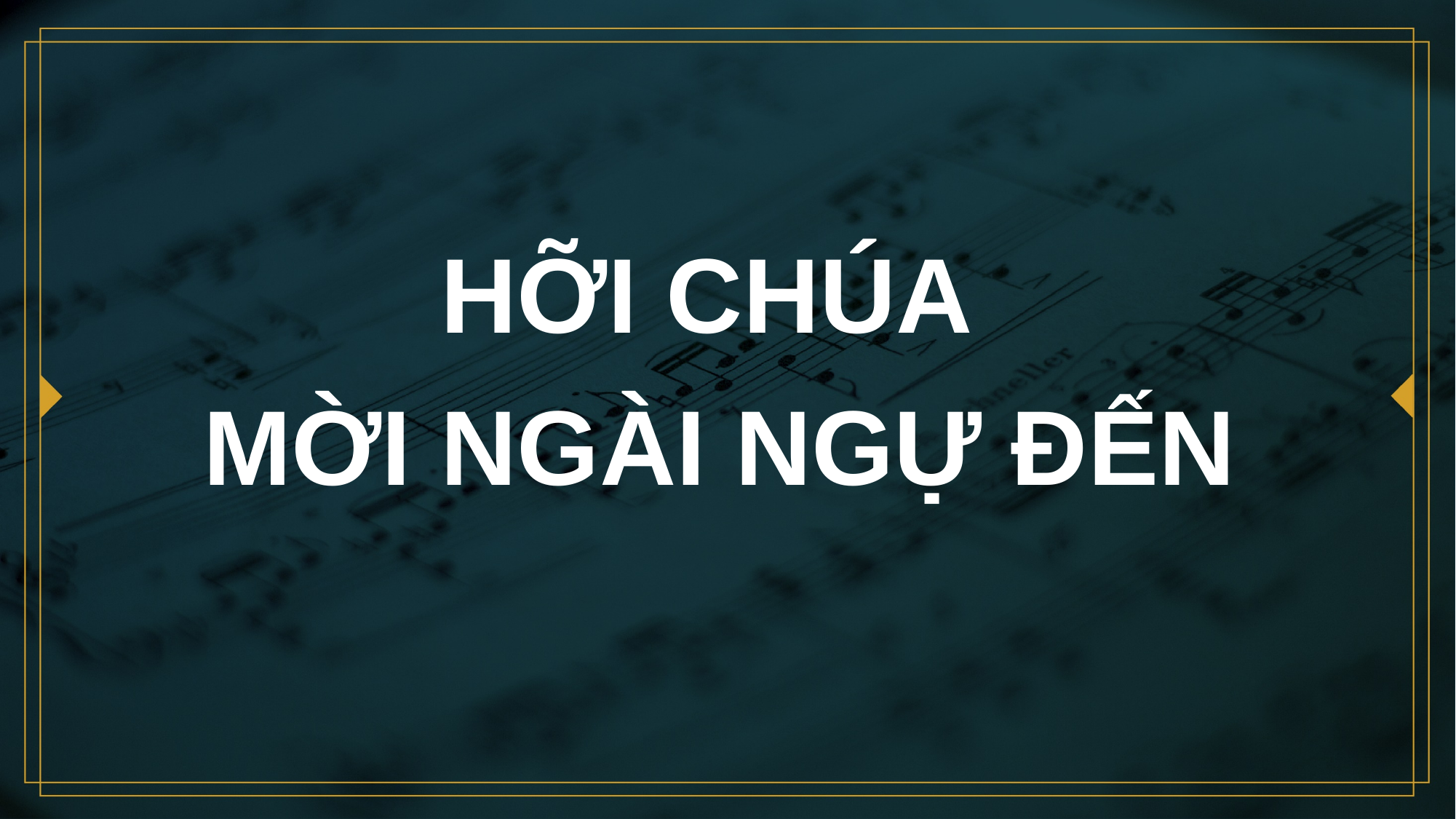

# HỠI CHÚA MỜI NGÀI NGỰ ĐẾN